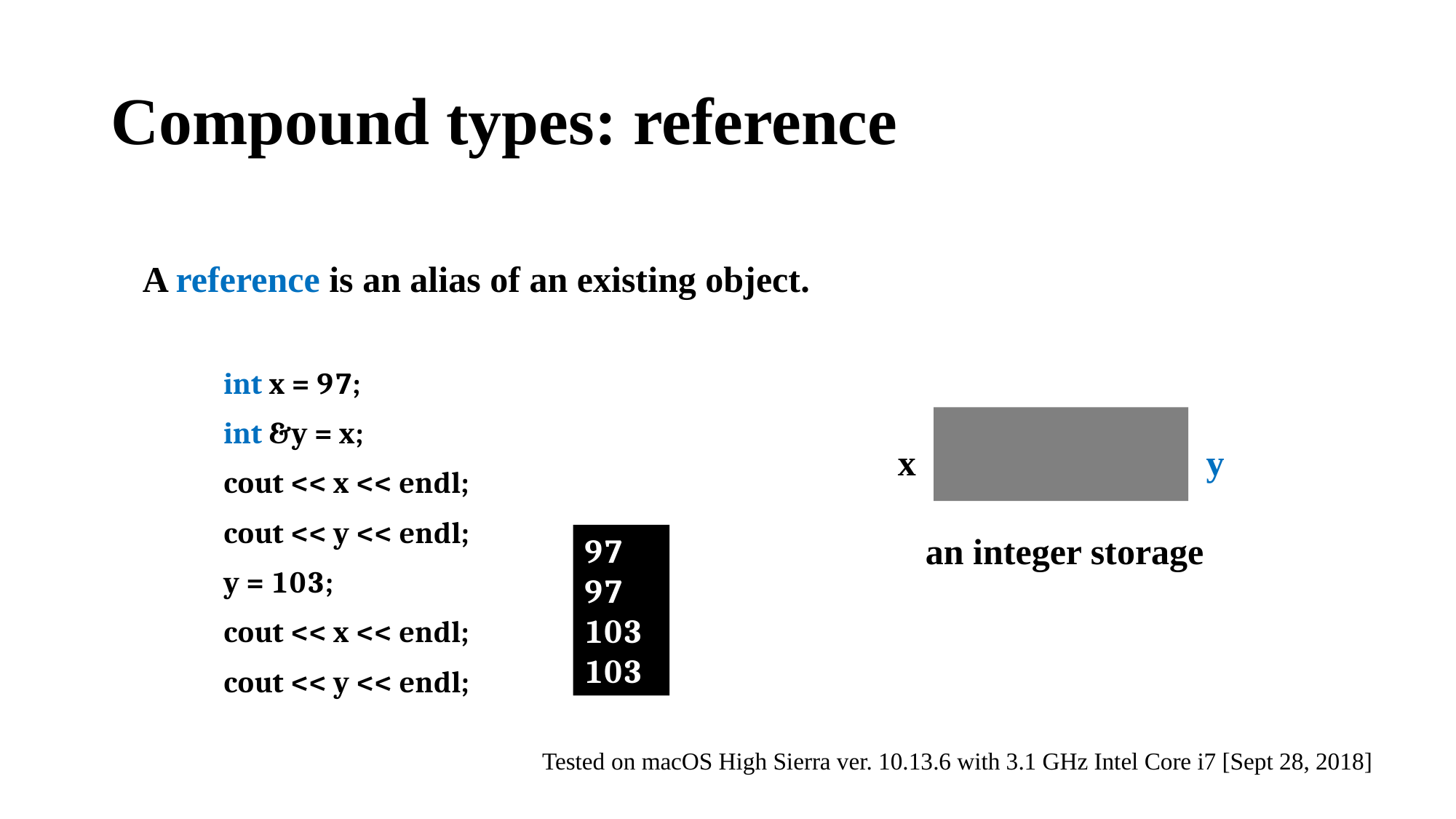

# Compound types: reference
A reference is an alias of an existing object.
int x = 97;
int &y = x;
cout << x << endl;
cout << y << endl;
y = 103;
cout << x << endl;
cout << y << endl;

x
y
an integer storage
97
97
103
103
Tested on macOS High Sierra ver. 10.13.6 with 3.1 GHz Intel Core i7 [Sept 28, 2018]